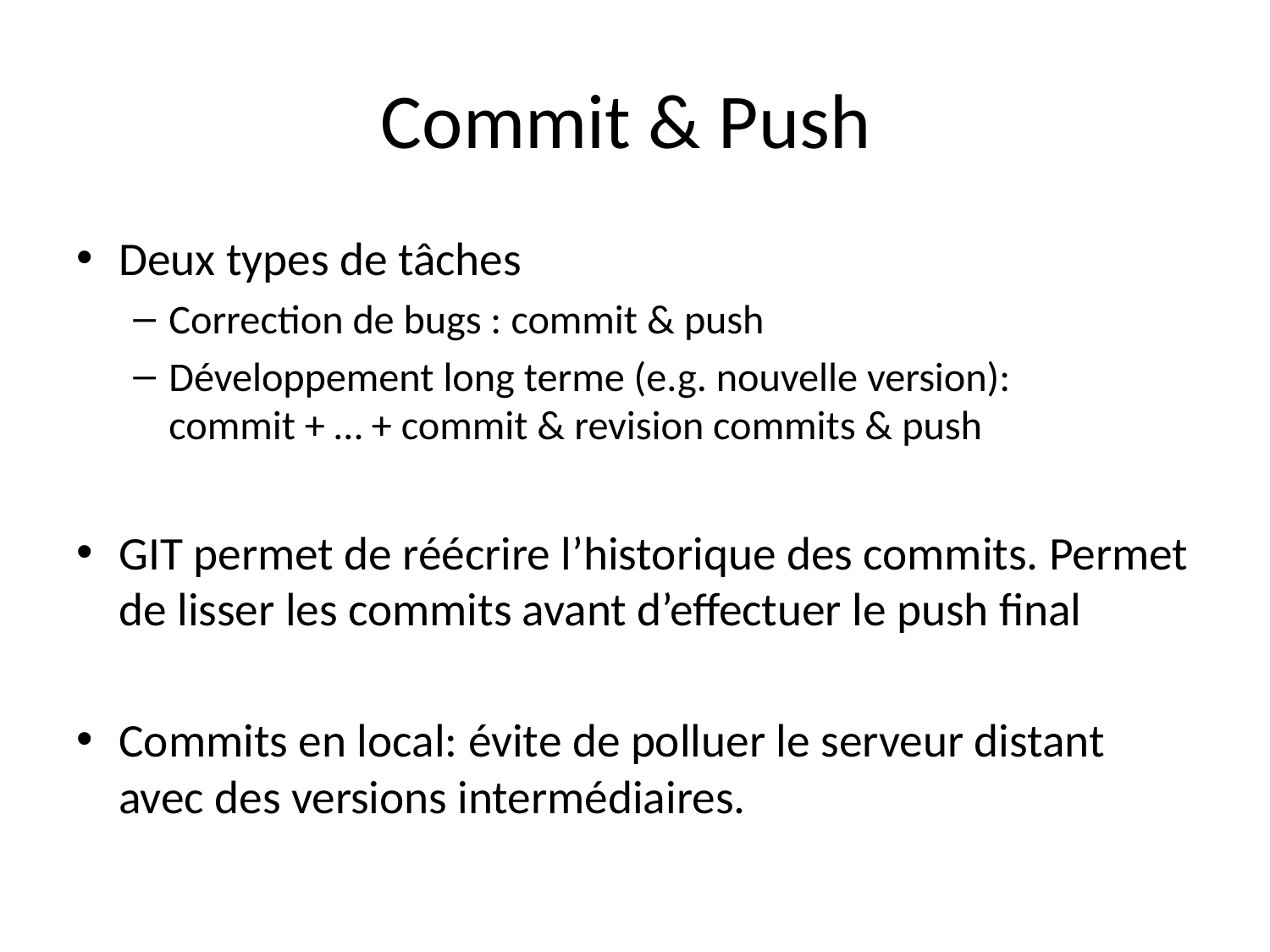

# Commit & Push
Deux types de tâches
Correction de bugs : commit & push
Développement long terme (e.g. nouvelle version):
commit + … + commit & revision commits & push

GIT permet de réécrire l’historique des commits. Permet de lisser les commits avant d’effectuer le push final

Commits en local: évite de polluer le serveur distant avec des versions intermédiaires.